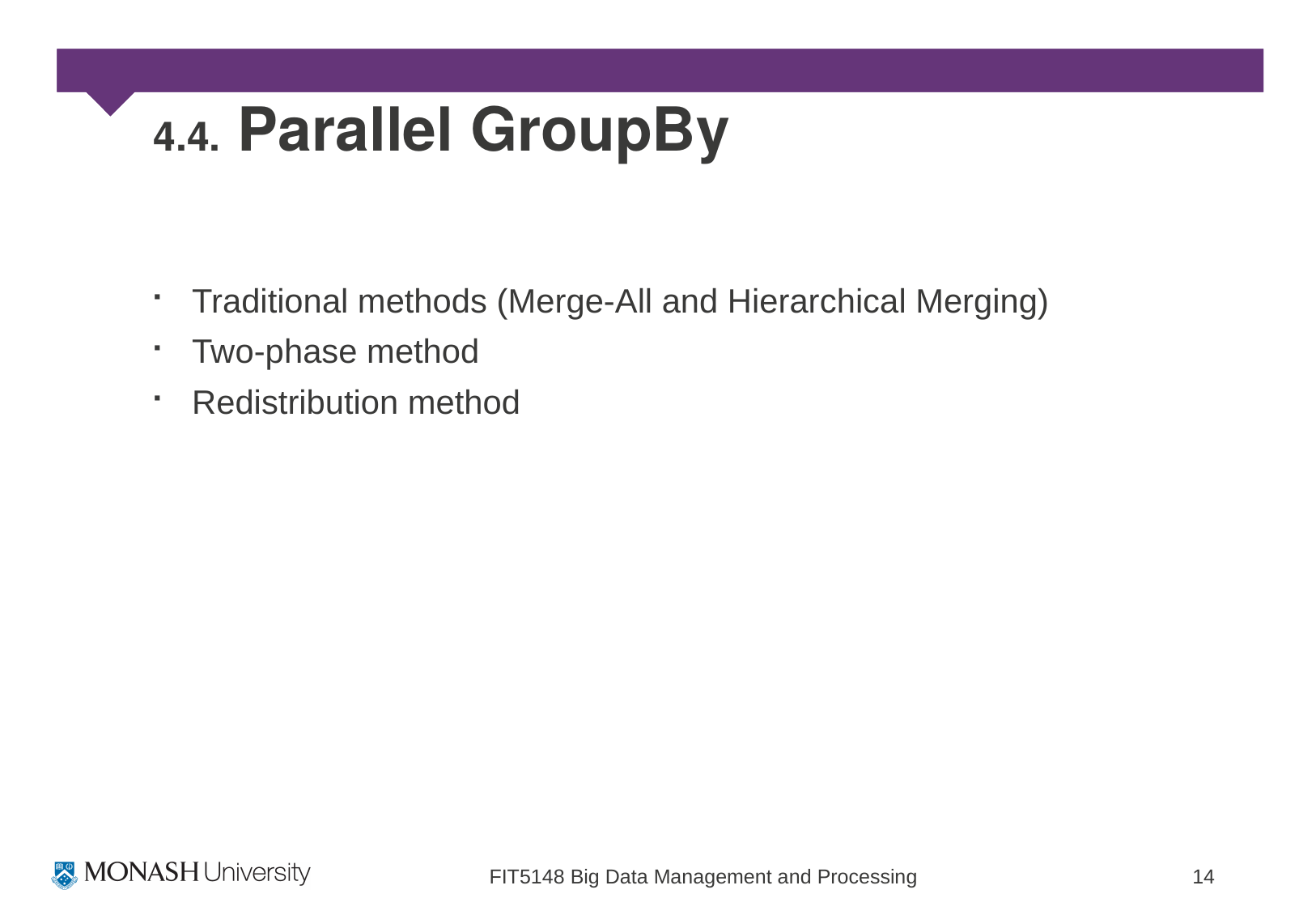

# 4.4. Parallel GroupBy
Traditional methods (Merge-All and Hierarchical Merging)
Two-phase method
Redistribution method